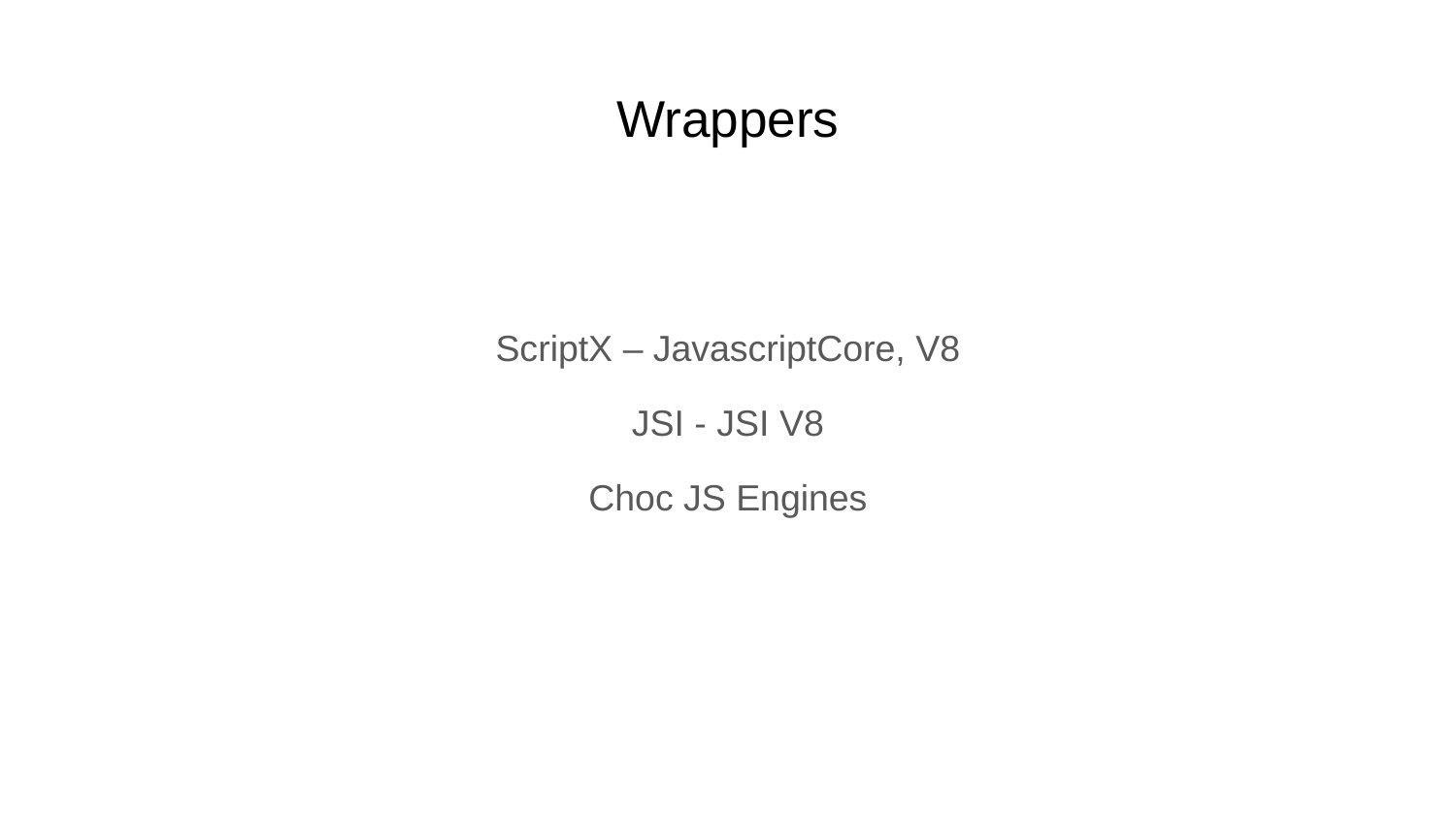

# Wrappers
ScriptX – JavascriptCore, V8
JSI - JSI V8
Choc JS Engines